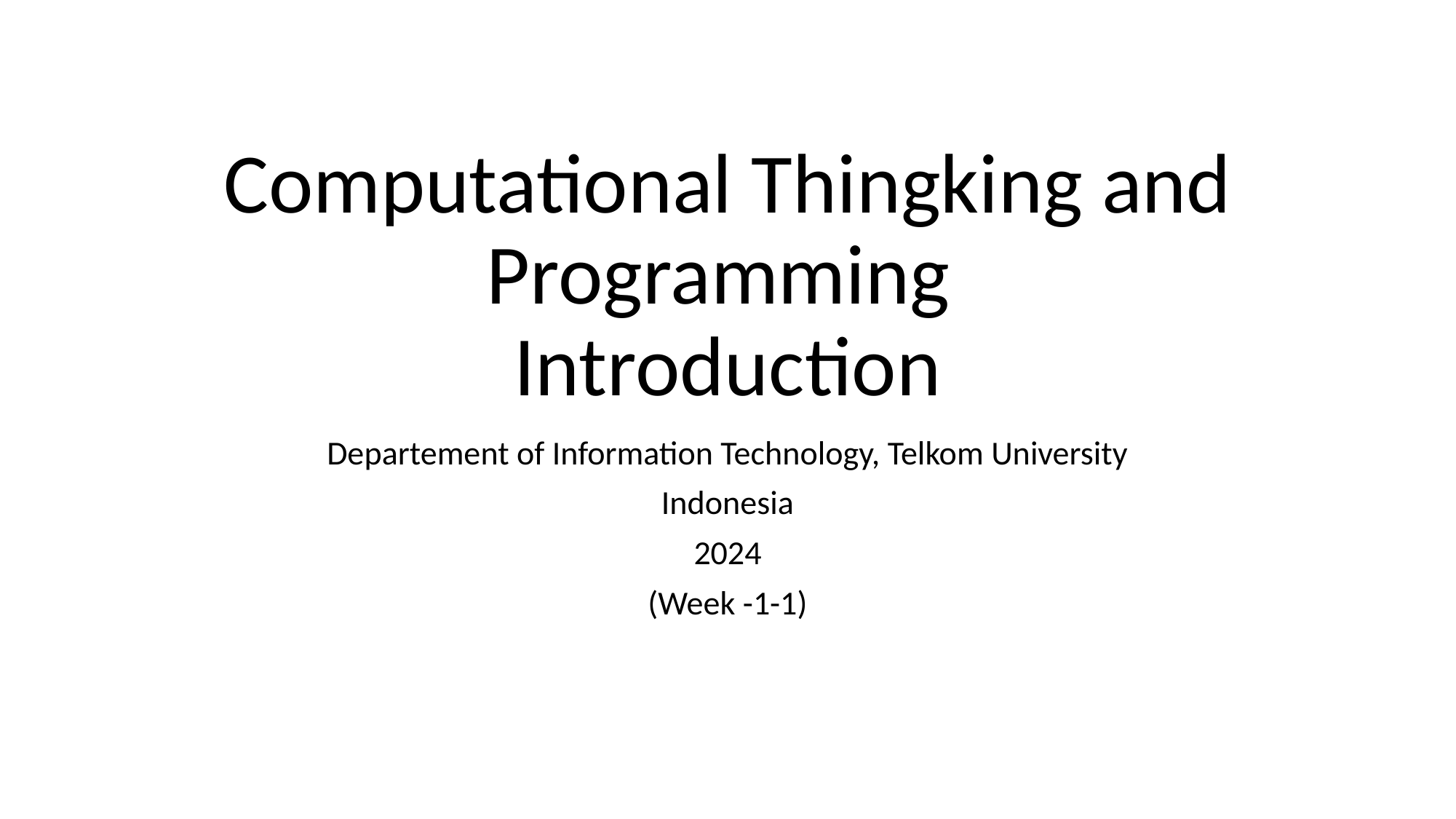

# Computational Thingking and Programming Introduction
Departement of Information Technology, Telkom University
Indonesia
2024
(Week -1-1)